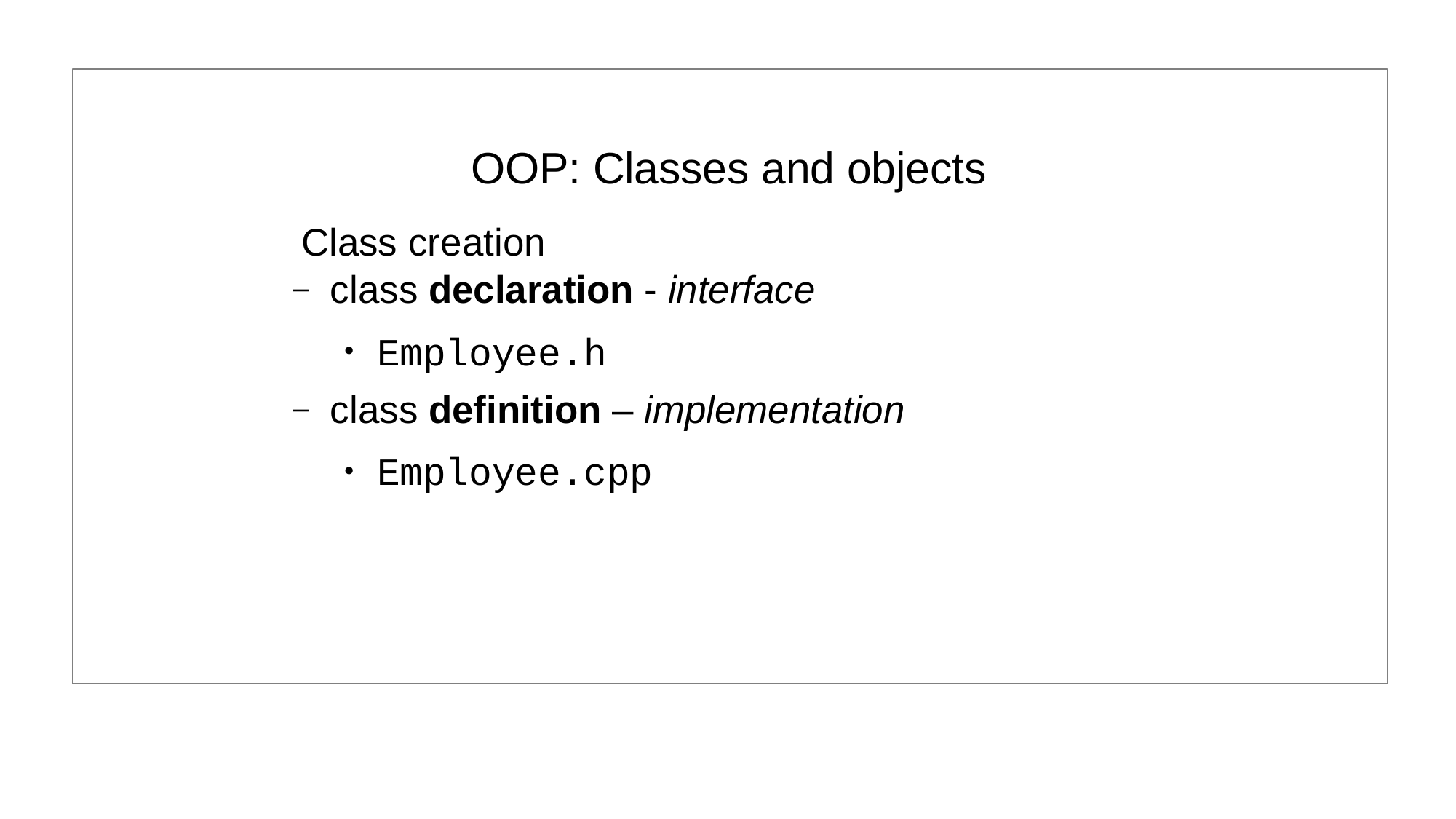

# OOP: Classes and objects
Class creation
class declaration - interface
Employee.h
class definition – implementation
Employee.cpp